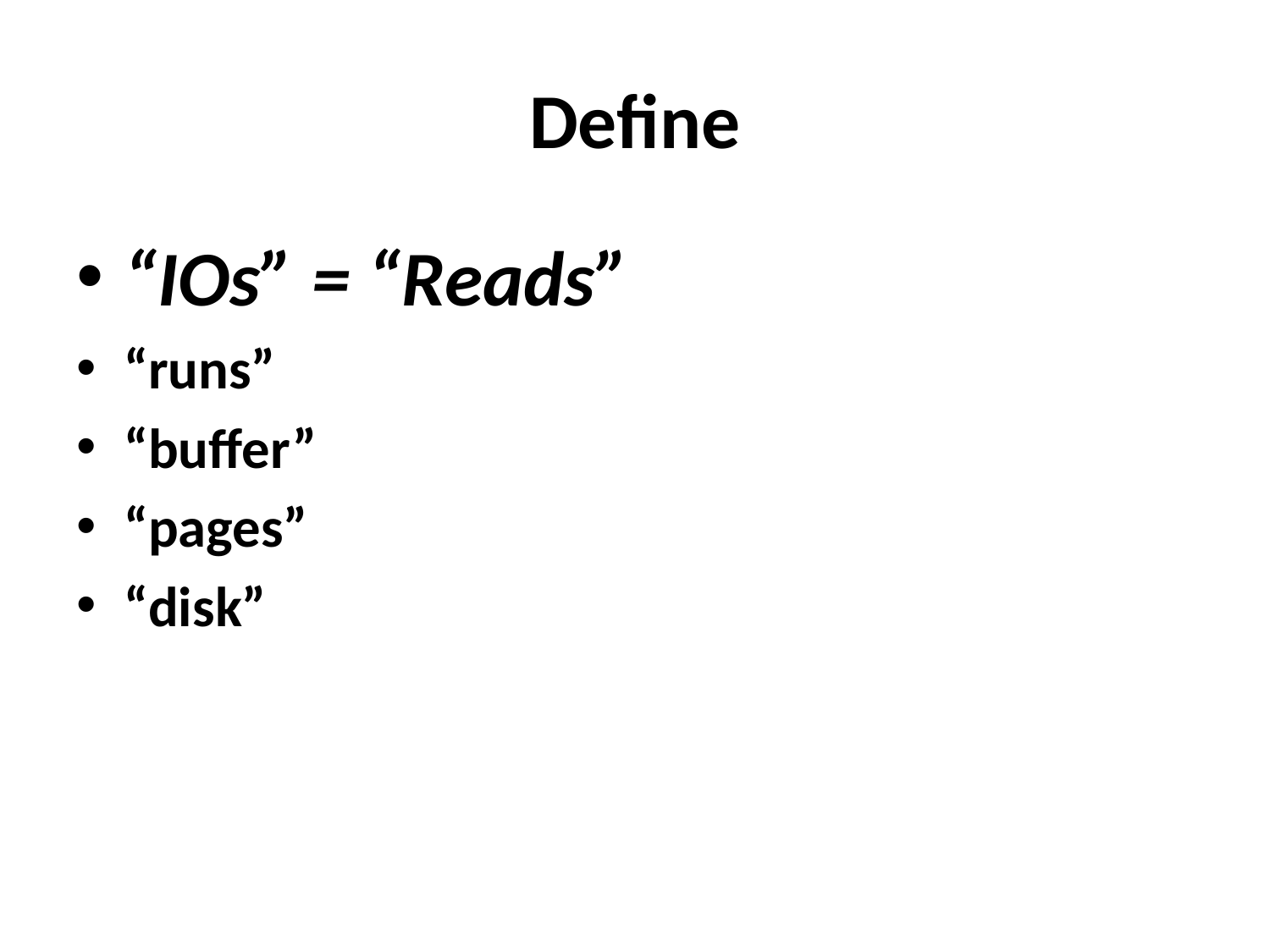

# Define
“IOs” = “Reads”
“runs”
“buffer”
“pages”
“disk”